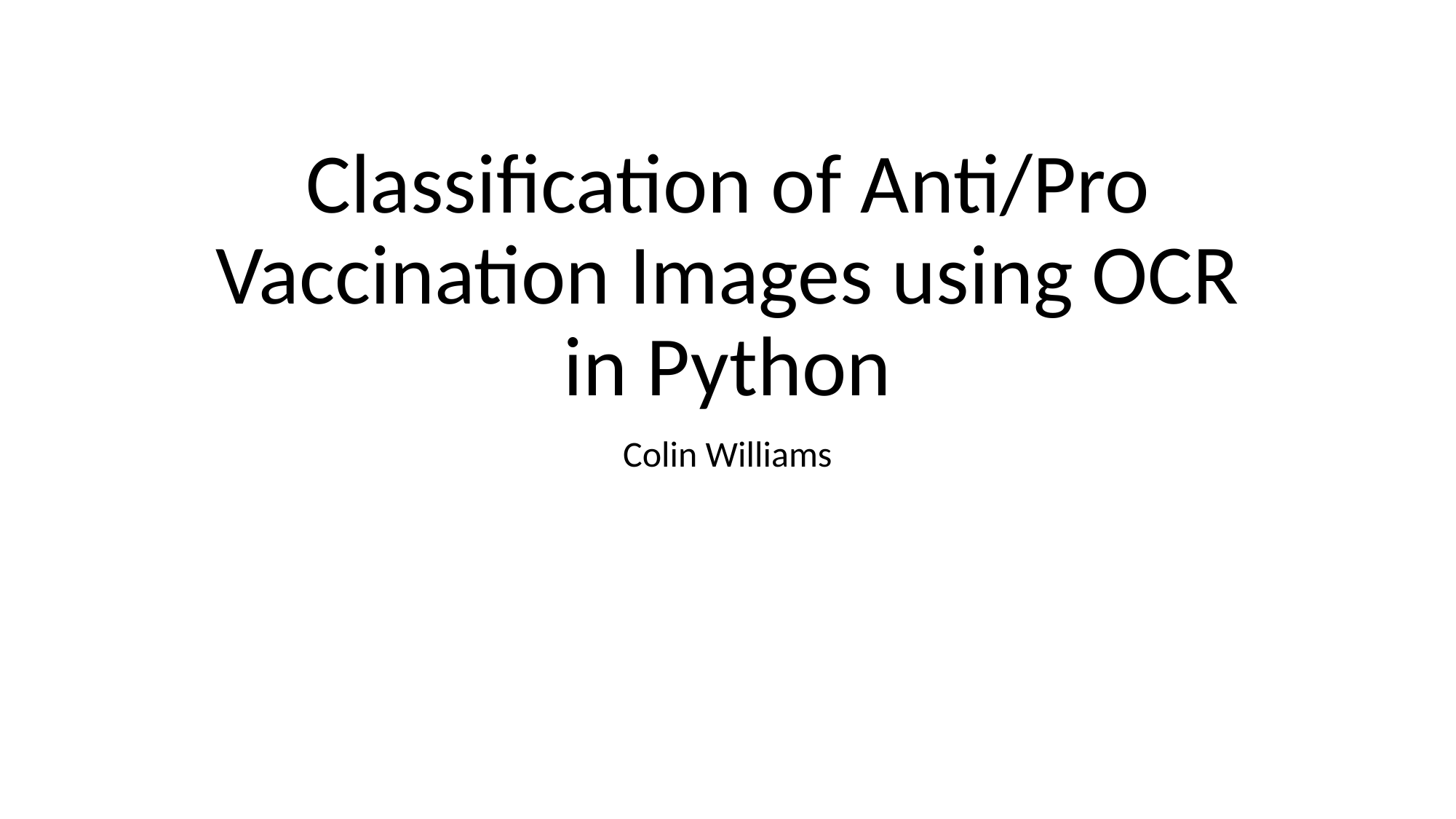

# Classification of Anti/Pro Vaccination Images using OCR in Python
Colin Williams